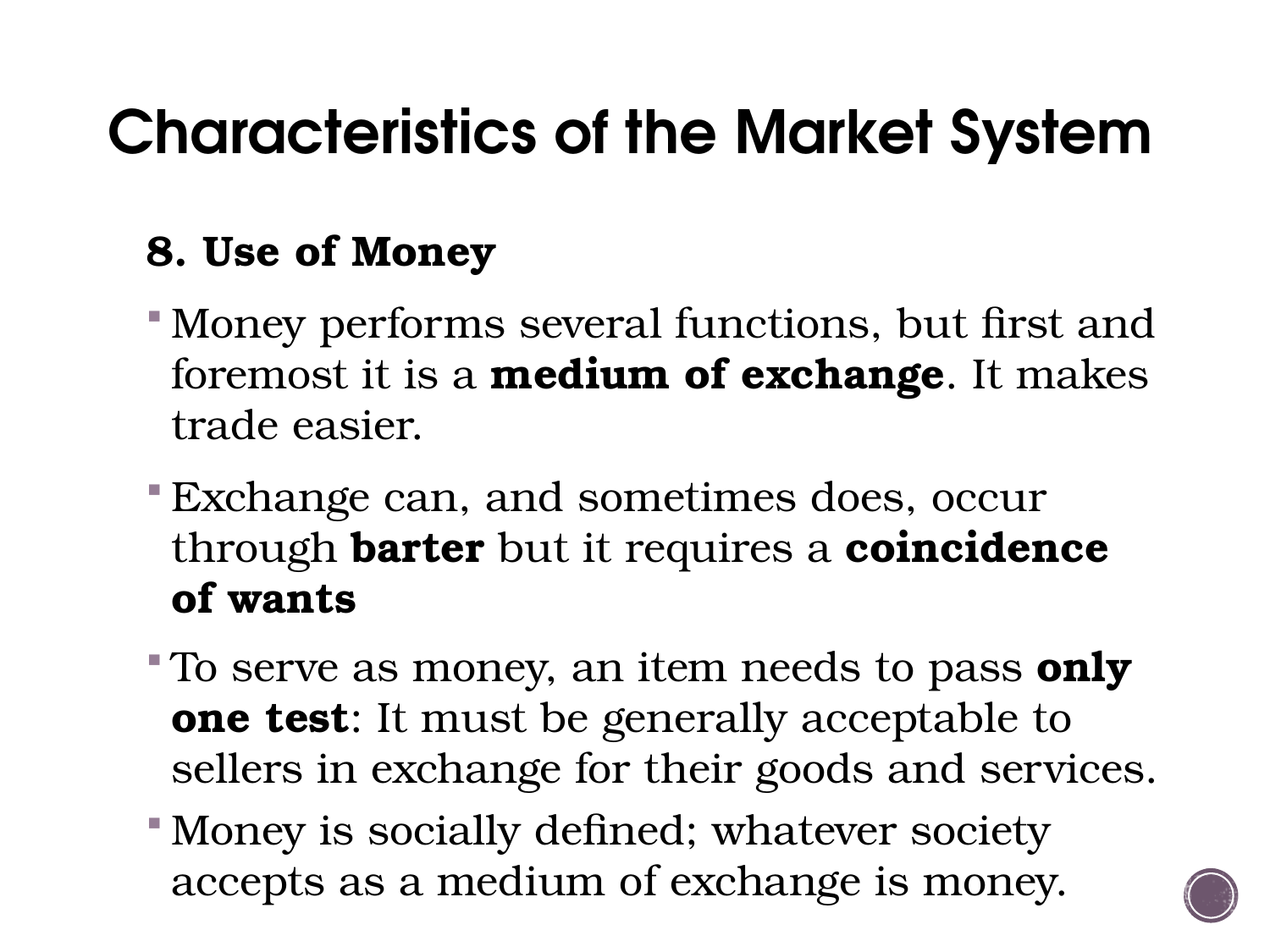

# Characteristics of the Market System
8. Use of Money
Money performs several functions, but first and foremost it is a medium of exchange. It makes trade easier.
Exchange can, and sometimes does, occur through barter but it requires a coincidence of wants
To serve as money, an item needs to pass only one test: It must be generally acceptable to sellers in exchange for their goods and services.
Money is socially defined; whatever society accepts as a medium of exchange is money.